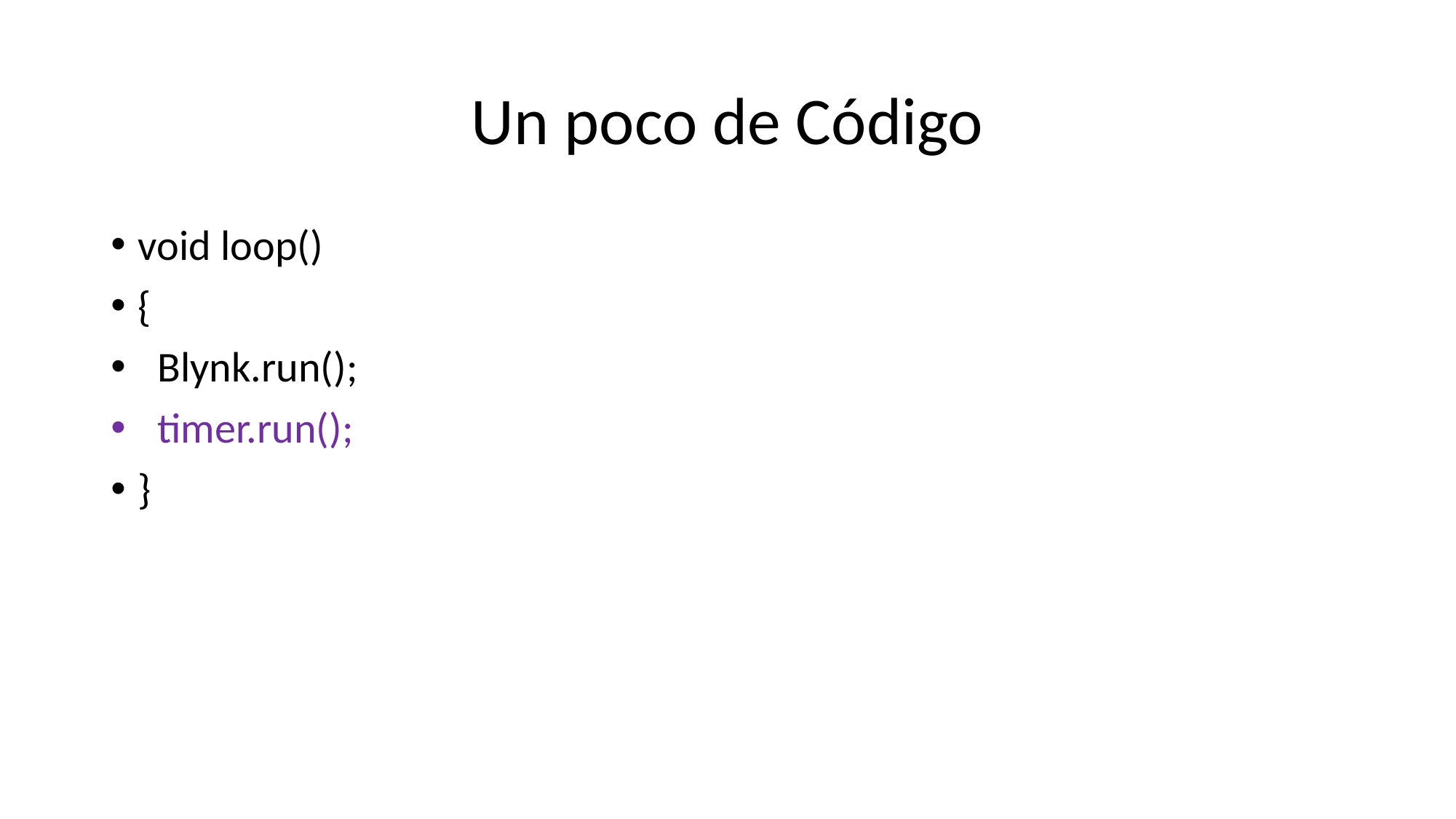

# Un poco de Código
void loop()
{
  Blynk.run();
  timer.run();
}